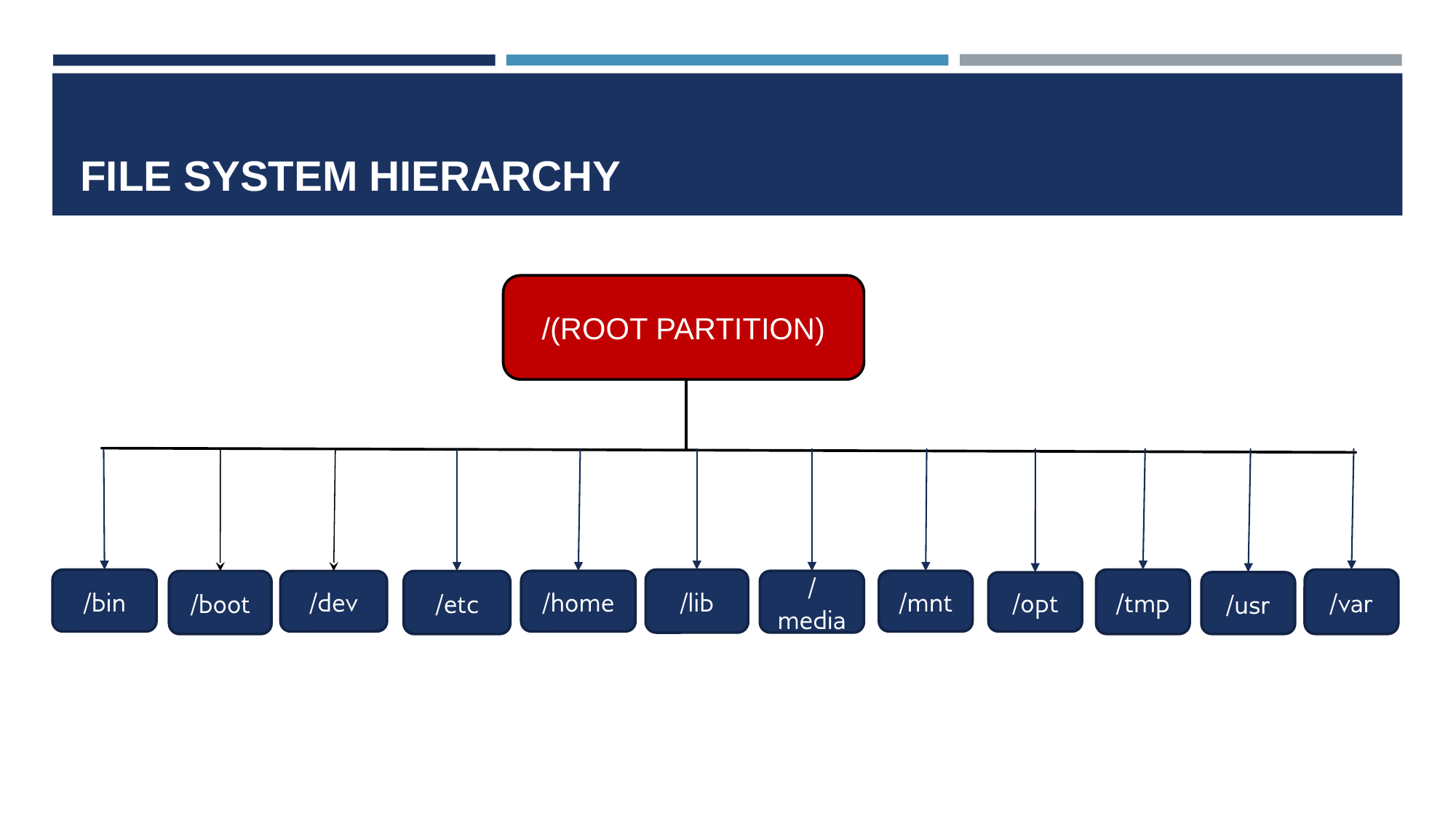

# FILE SYSTEM HIERARCHY
/(ROOT PARTITION)
/lib
/tmp
/var
/bin
/home
/media
/mnt
/etc
/boot
/dev
/usr
/opt